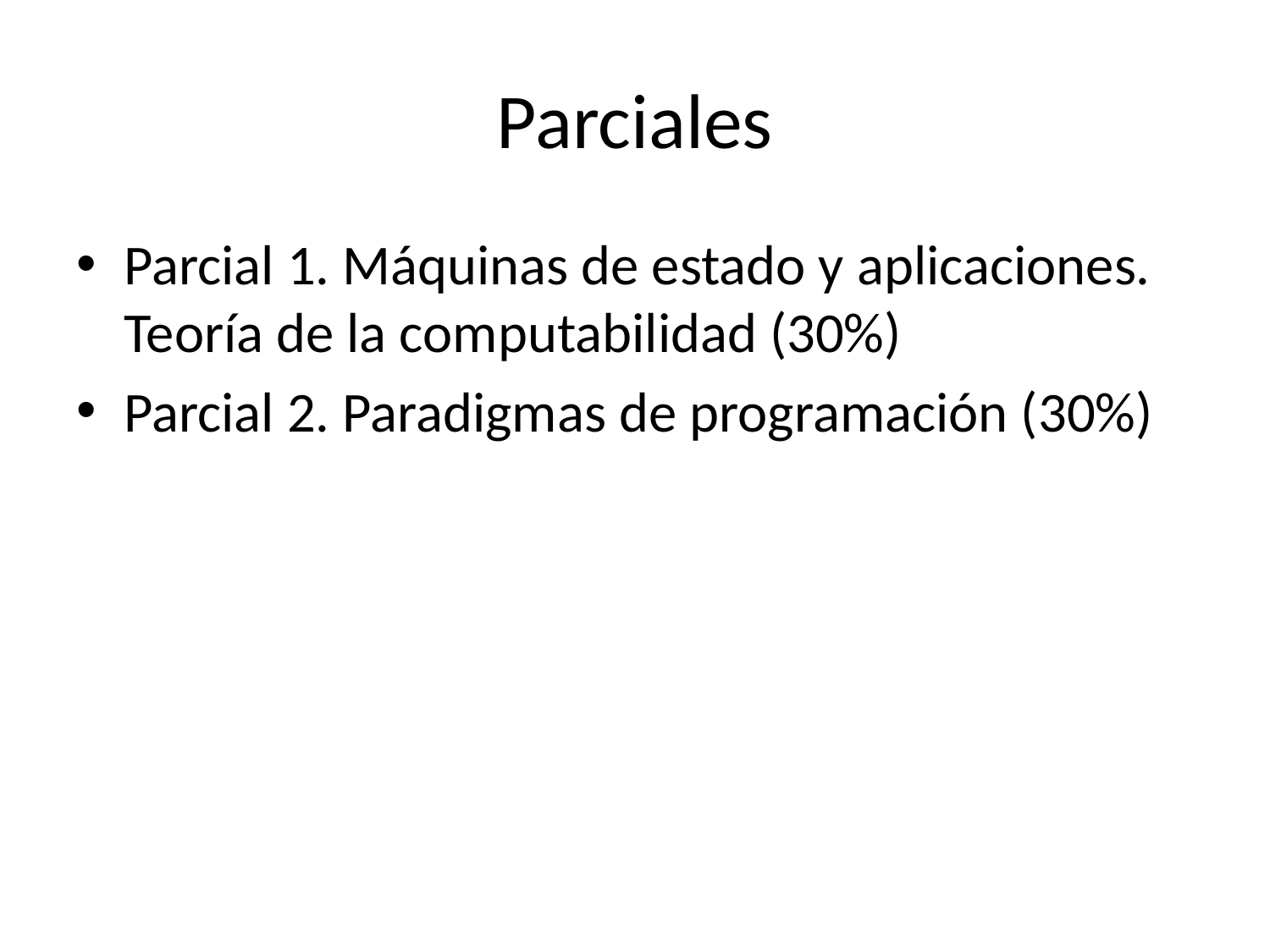

# Parciales
Parcial 1. Máquinas de estado y aplicaciones. Teoría de la computabilidad (30%)
Parcial 2. Paradigmas de programación (30%)